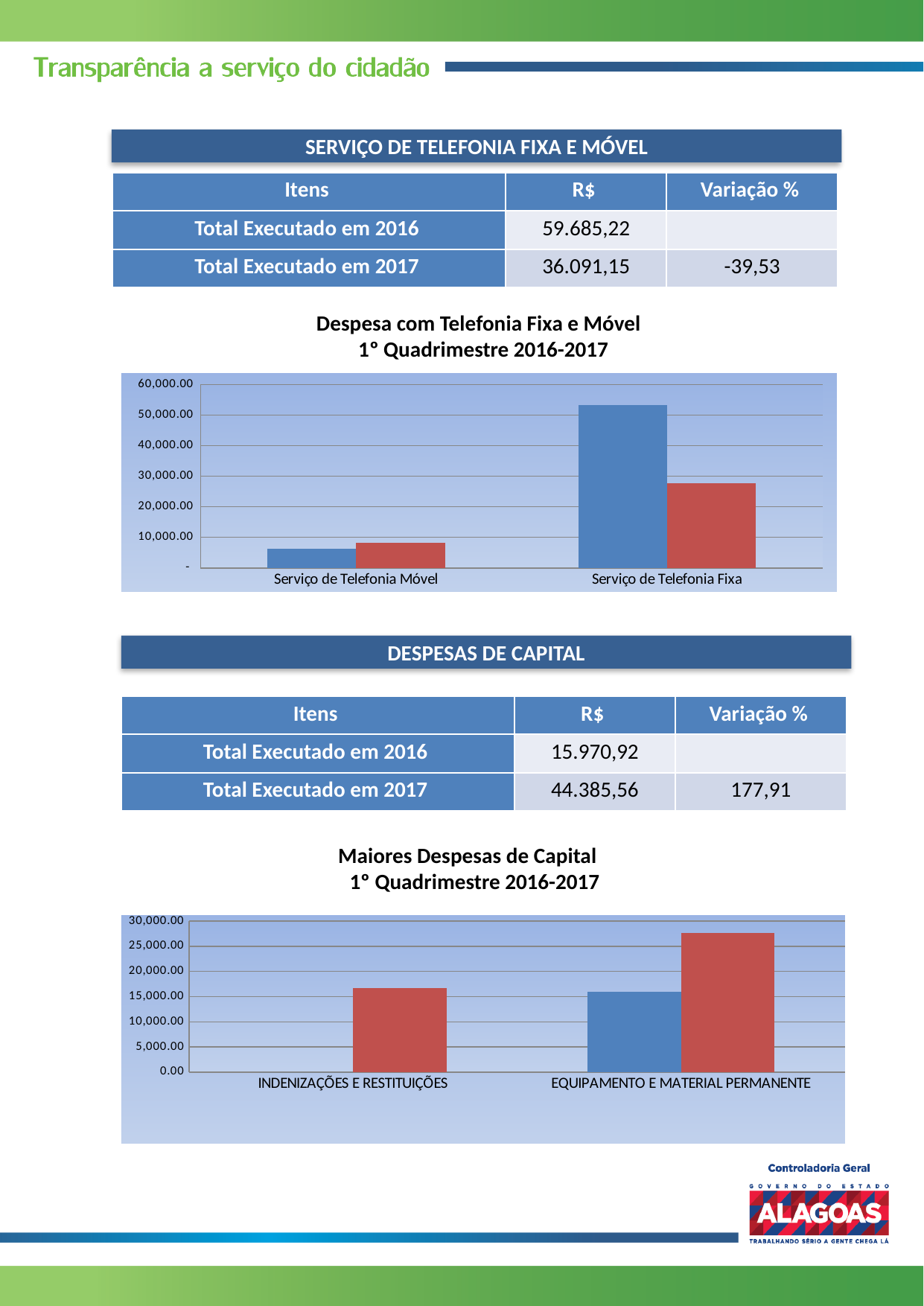

SERVIÇO DE TELEFONIA FIXA E MÓVEL

| Itens | R$ | Variação % |
| --- | --- | --- |
| Total Executado em 2016 | 59.685,22 |  |
| Total Executado em 2017 | 36.091,15 | -39,53 |
Despesa com Telefonia Fixa e Móvel
1º Quadrimestre 2016-2017

### Chart

| Category |  |  |
|---|---|---|
| Serviço de Telefonia Móvel | 6360.05 | 8318.549999999996 |
| Serviço de Telefonia Fixa | 53325.17 | 27772.6 |
DESPESAS DE CAPITAL

| Itens | R$ | Variação % |
| --- | --- | --- |
| Total Executado em 2016 | 15.970,92 |  |
| Total Executado em 2017 | 44.385,56 | 177,91 |
Maiores Despesas de Capital
1º Quadrimestre 2016-2017

### Chart

| Category |  |  |
|---|---|---|
| INDENIZAÇÕES E RESTITUIÇÕES | 0.0 | 16764.56 |
| EQUIPAMENTO E MATERIAL PERMANENTE | 15970.92 | 27621.0 |